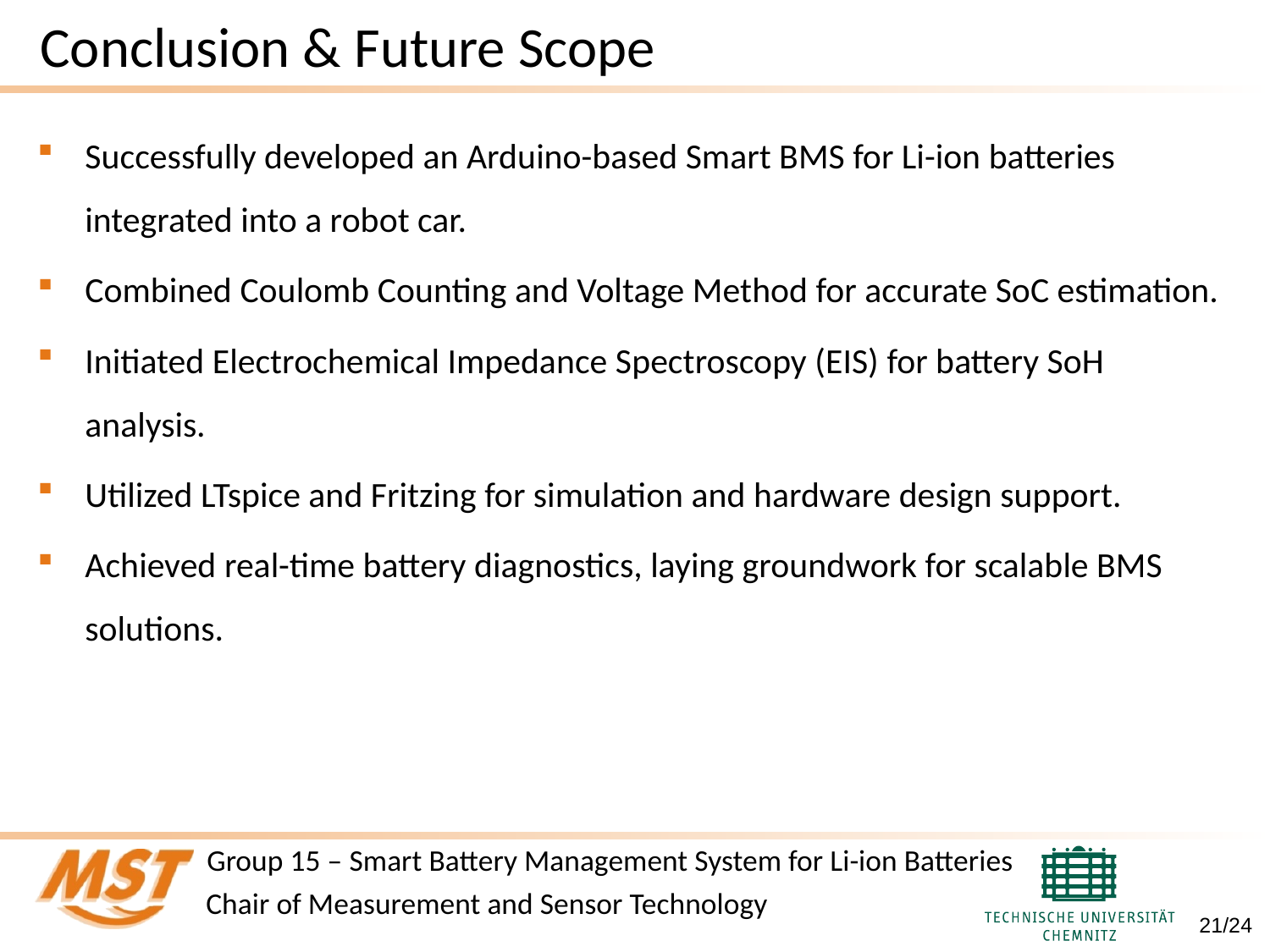

# Conclusion & Future Scope
Successfully developed an Arduino-based Smart BMS for Li-ion batteries integrated into a robot car.
Combined Coulomb Counting and Voltage Method for accurate SoC estimation.
Initiated Electrochemical Impedance Spectroscopy (EIS) for battery SoH analysis.
Utilized LTspice and Fritzing for simulation and hardware design support.
Achieved real-time battery diagnostics, laying groundwork for scalable BMS solutions.